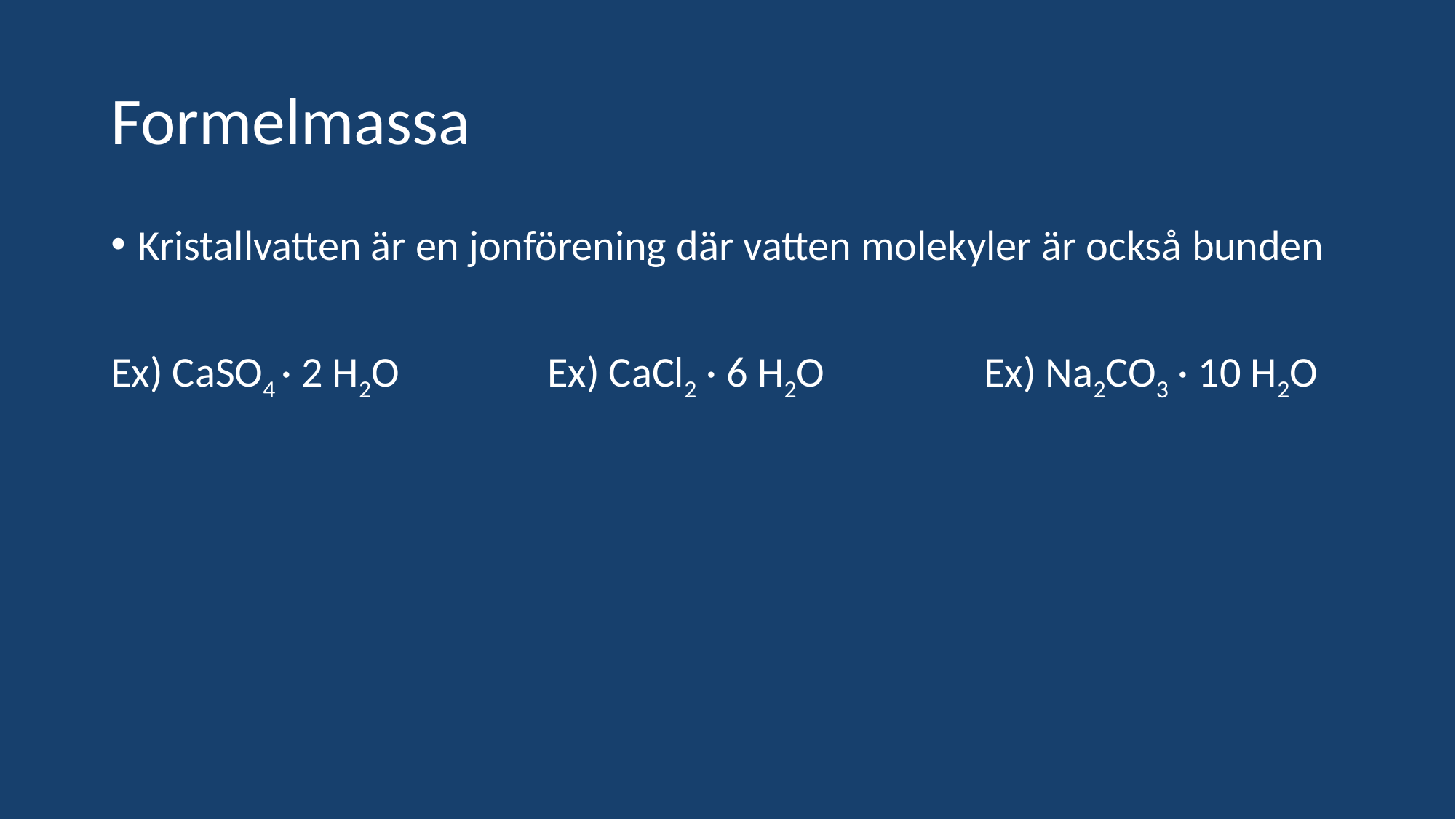

# Formelmassa
Kristallvatten är en jonförening där vatten molekyler är också bunden

Ex) CaSO4 · 2 H2O 		Ex) CaCl2 · 6 H2O 		Ex) Na2CO3 · 10 H2O